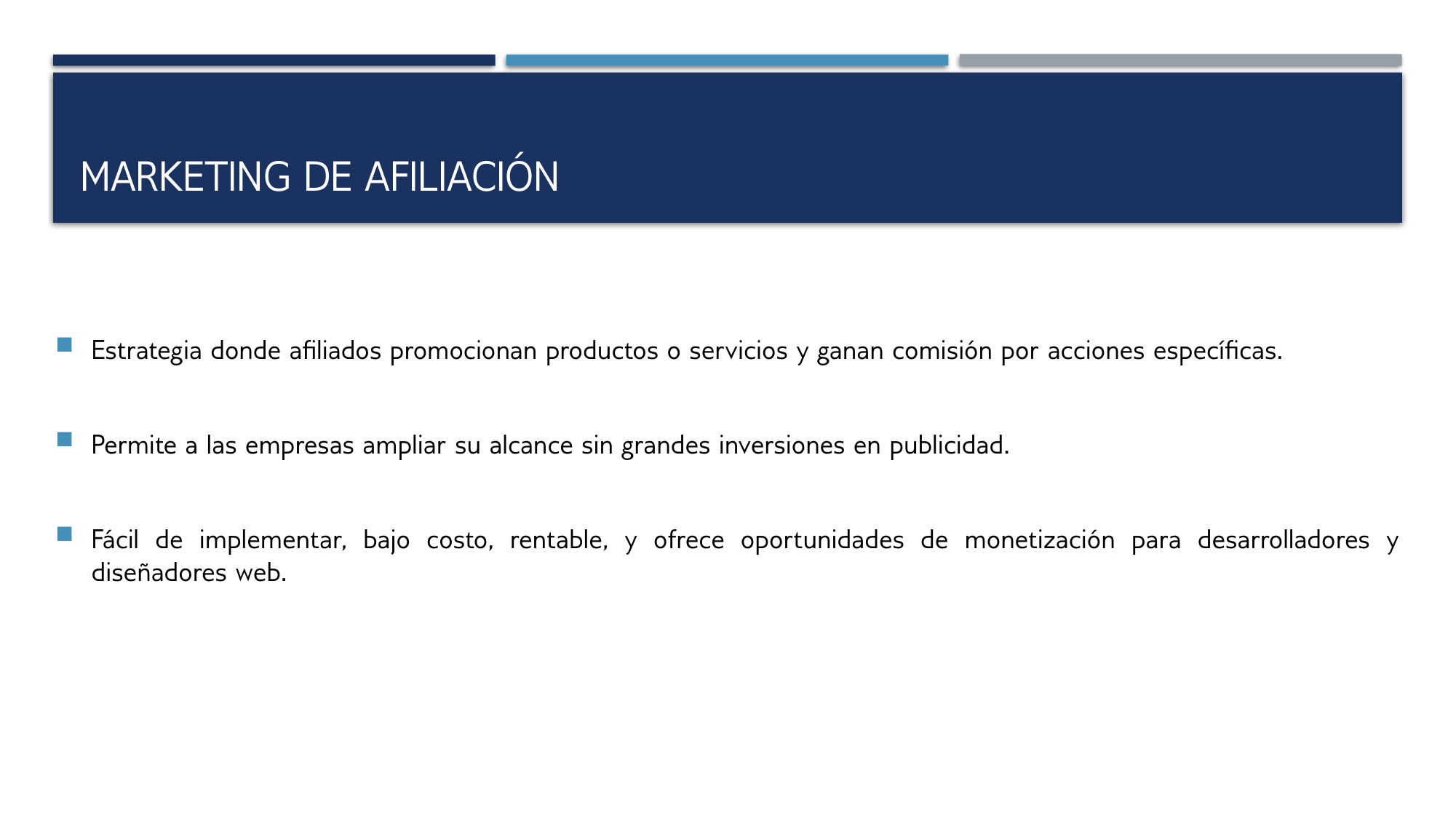

# Marketing de Afiliación
Estrategia donde afiliados promocionan productos o servicios y ganan comisión por acciones específicas.

Permite a las empresas ampliar su alcance sin grandes inversiones en publicidad.

Fácil de implementar, bajo costo, rentable, y ofrece oportunidades de monetización para desarrolladores y diseñadores web.